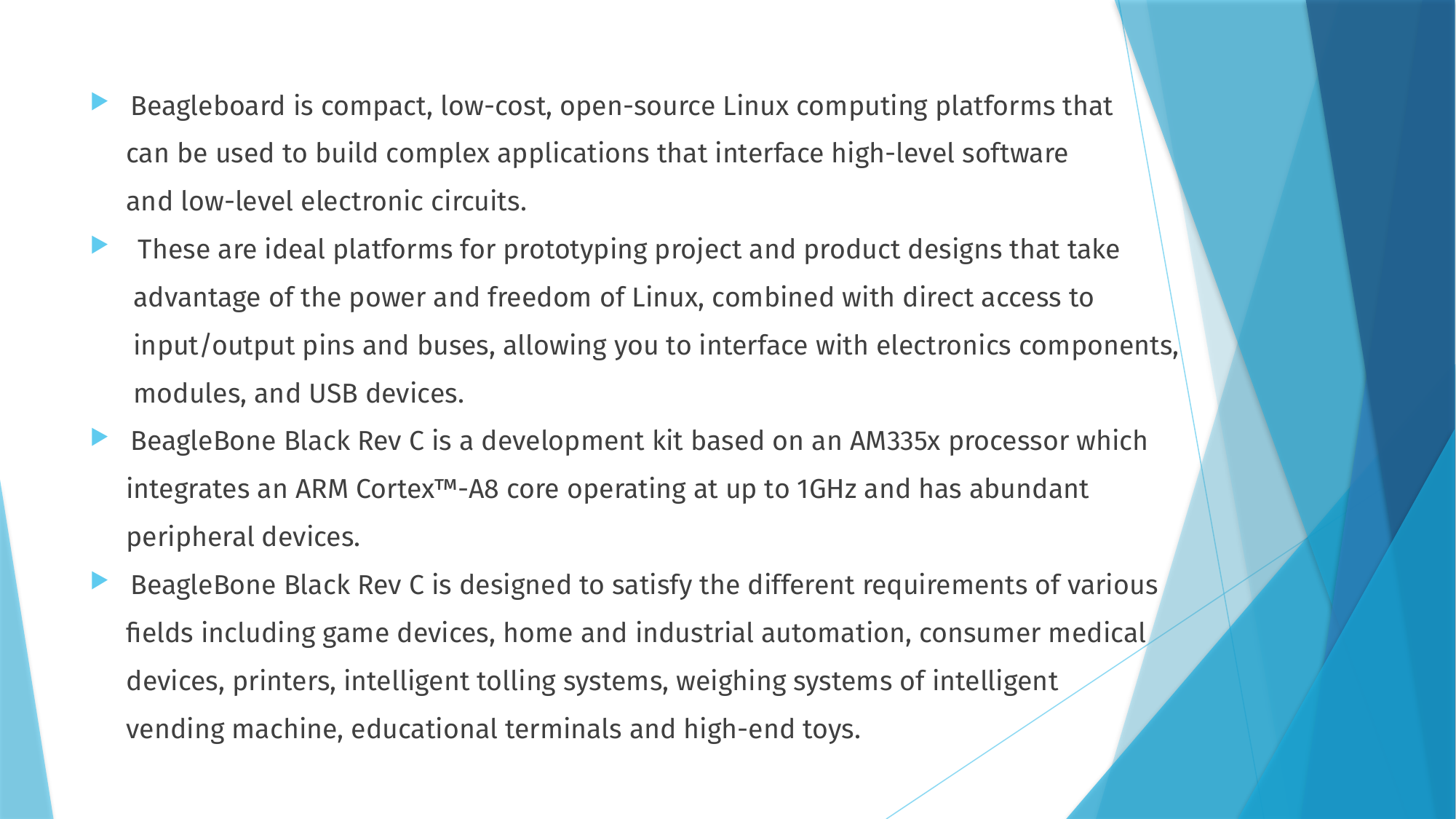

Beagleboard is compact, low-cost, open-source Linux computing platforms that
     can be used to build complex applications that interface high-level software
     and low-level electronic circuits.
 These are ideal platforms for prototyping project and product designs that take
      advantage of the power and freedom of Linux, combined with direct access to
      input/output pins and buses, allowing you to interface with electronics components,
      modules, and USB devices.
BeagleBone Black Rev C is a development kit based on an AM335x processor which
     integrates an ARM Cortex™-A8 core operating at up to 1GHz and has abundant
     peripheral devices.
BeagleBone Black Rev C is designed to satisfy the different requirements of various
     fields including game devices, home and industrial automation, consumer medical
     devices, printers, intelligent tolling systems, weighing systems of intelligent
     vending machine, educational terminals and high-end toys.